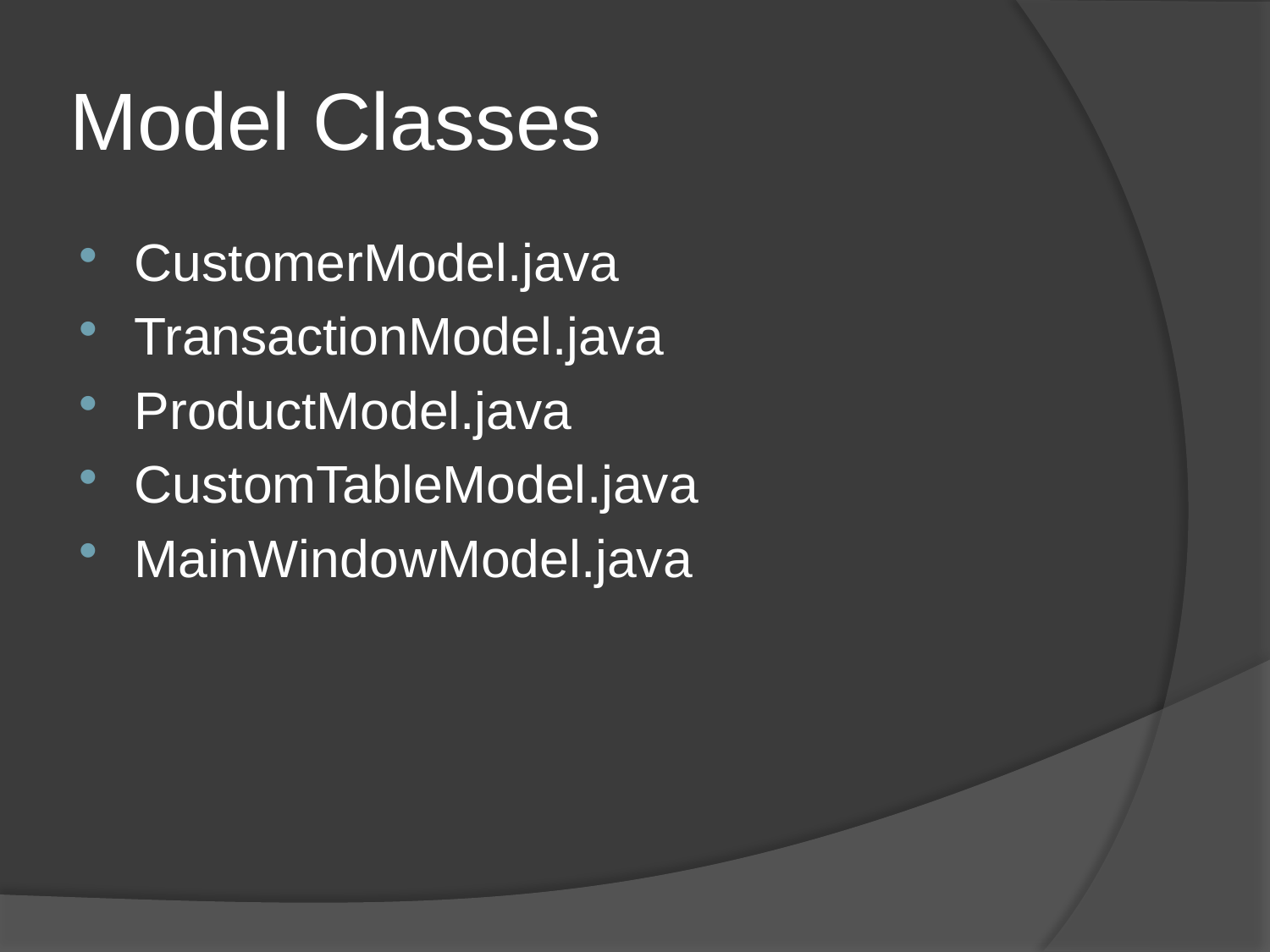

# Model Classes
CustomerModel.java
TransactionModel.java
ProductModel.java
CustomTableModel.java
MainWindowModel.java